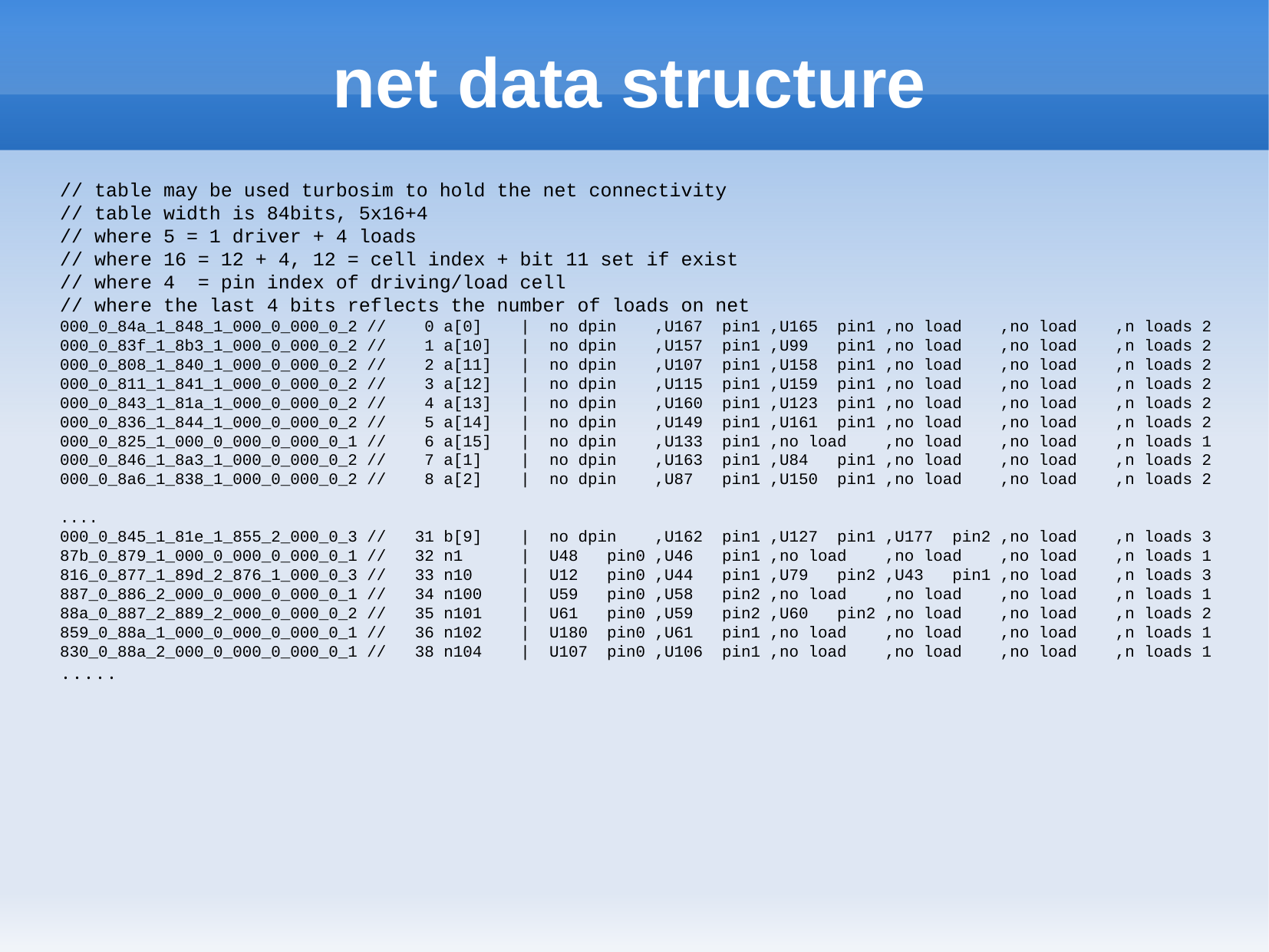

net data structure

// table may be used turbosim to hold the net connectivity
// table width is 84bits, 5x16+4
// where 5 = 1 driver + 4 loads
// where 16 = 12 + 4, 12 = cell index + bit 11 set if exist
// where 4  = pin index of driving/load cell
// where the last 4 bits reflects the number of loads on net
000_0_84a_1_848_1_000_0_000_0_2 //    0 a[0]    |  no dpin    ,U167  pin1 ,U165  pin1 ,no load    ,no load    ,n loads 2
000_0_83f_1_8b3_1_000_0_000_0_2 //    1 a[10]   |  no dpin    ,U157  pin1 ,U99   pin1 ,no load    ,no load    ,n loads 2
000_0_808_1_840_1_000_0_000_0_2 //    2 a[11]   |  no dpin    ,U107  pin1 ,U158  pin1 ,no load    ,no load    ,n loads 2
000_0_811_1_841_1_000_0_000_0_2 //    3 a[12]   |  no dpin    ,U115  pin1 ,U159  pin1 ,no load    ,no load    ,n loads 2
000_0_843_1_81a_1_000_0_000_0_2 //    4 a[13]   |  no dpin    ,U160  pin1 ,U123  pin1 ,no load    ,no load    ,n loads 2
000_0_836_1_844_1_000_0_000_0_2 //    5 a[14]   |  no dpin    ,U149  pin1 ,U161  pin1 ,no load    ,no load    ,n loads 2
000_0_825_1_000_0_000_0_000_0_1 //    6 a[15]   |  no dpin    ,U133  pin1 ,no load    ,no load    ,no load    ,n loads 1
000_0_846_1_8a3_1_000_0_000_0_2 //    7 a[1]    |  no dpin    ,U163  pin1 ,U84   pin1 ,no load    ,no load    ,n loads 2
000_0_8a6_1_838_1_000_0_000_0_2 //    8 a[2]    |  no dpin    ,U87   pin1 ,U150  pin1 ,no load    ,no load    ,n loads 2

....
000_0_845_1_81e_1_855_2_000_0_3 //   31 b[9]    |  no dpin    ,U162  pin1 ,U127  pin1 ,U177  pin2 ,no load    ,n loads 3
87b_0_879_1_000_0_000_0_000_0_1 //   32 n1      |  U48   pin0 ,U46   pin1 ,no load    ,no load    ,no load    ,n loads 1
816_0_877_1_89d_2_876_1_000_0_3 //   33 n10     |  U12   pin0 ,U44   pin1 ,U79   pin2 ,U43   pin1 ,no load    ,n loads 3
887_0_886_2_000_0_000_0_000_0_1 //   34 n100    |  U59   pin0 ,U58   pin2 ,no load    ,no load    ,no load    ,n loads 1
88a_0_887_2_889_2_000_0_000_0_2 //   35 n101    |  U61   pin0 ,U59   pin2 ,U60   pin2 ,no load    ,no load    ,n loads 2
859_0_88a_1_000_0_000_0_000_0_1 //   36 n102    |  U180  pin0 ,U61   pin1 ,no load    ,no load    ,no load    ,n loads 1
830_0_88a_2_000_0_000_0_000_0_1 //   38 n104    |  U107  pin0 ,U106  pin1 ,no load    ,no load    ,no load    ,n loads 1
.....